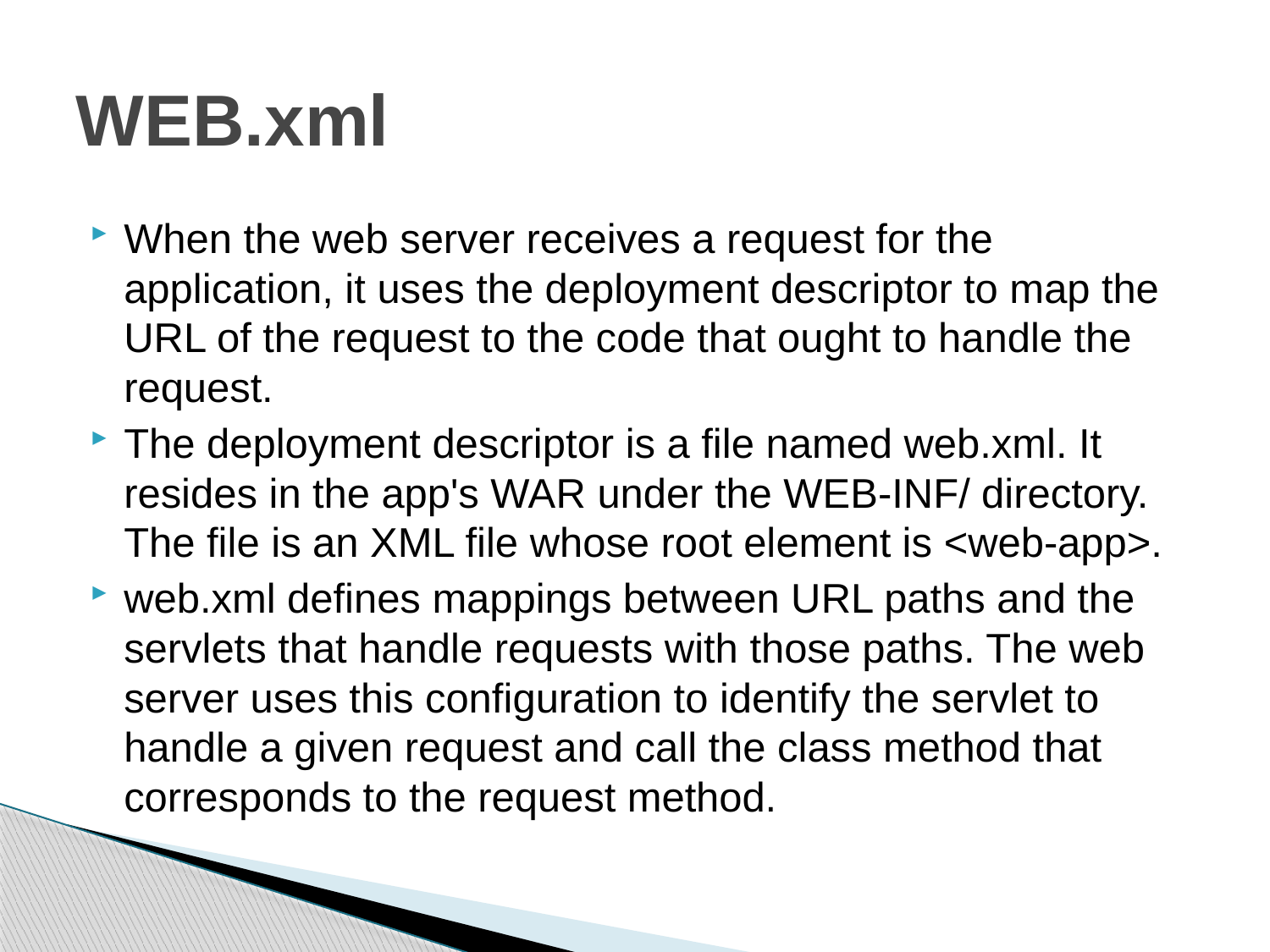

# WEB.xml
When the web server receives a request for the application, it uses the deployment descriptor to map the URL of the request to the code that ought to handle the request.
The deployment descriptor is a file named web.xml. It resides in the app's WAR under the WEB-INF/ directory. The file is an XML file whose root element is <web-app>.
web.xml defines mappings between URL paths and the servlets that handle requests with those paths. The web server uses this configuration to identify the servlet to handle a given request and call the class method that corresponds to the request method.